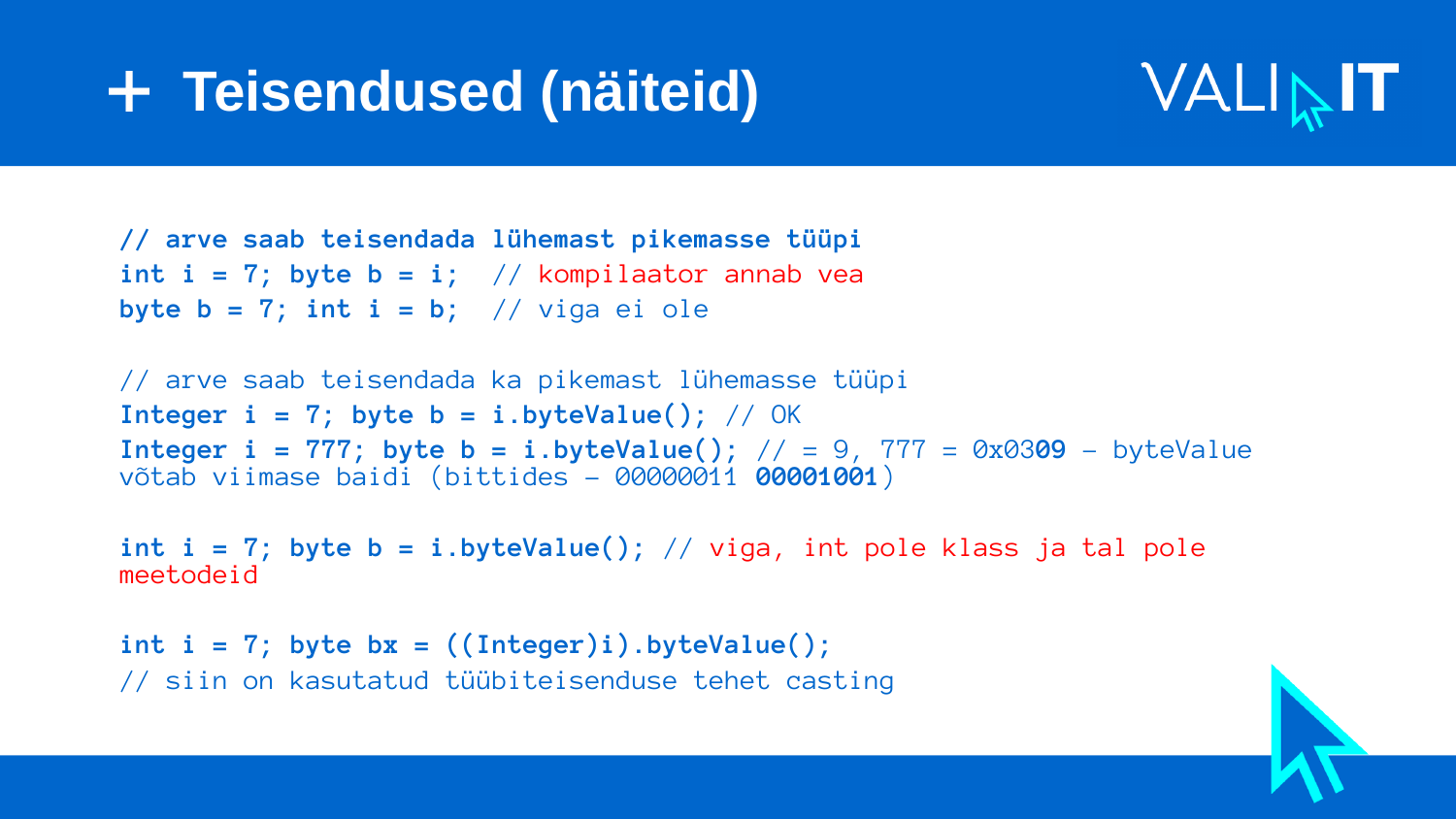

# Teisendused (näiteid)
// arve saab teisendada lühemast pikemasse tüüpi
int i = 7; byte b = i;  // kompilaator annab vea
byte b = 7; int i = b;  // viga ei ole

// arve saab teisendada ka pikemast lühemasse tüüpi
Integer i = 7; byte b = i.byteValue(); // OK
Integer i = 777; byte b = i.byteValue(); // = 9, 777 = 0x0309 – byteValue võtab viimase baidi (bittides - 00000011 00001001)

int i = 7; byte b = i.byteValue(); // viga, int pole klass ja tal pole meetodeid

int i = 7; byte bx = ((Integer)i).byteValue();
// siin on kasutatud tüübiteisenduse tehet casting